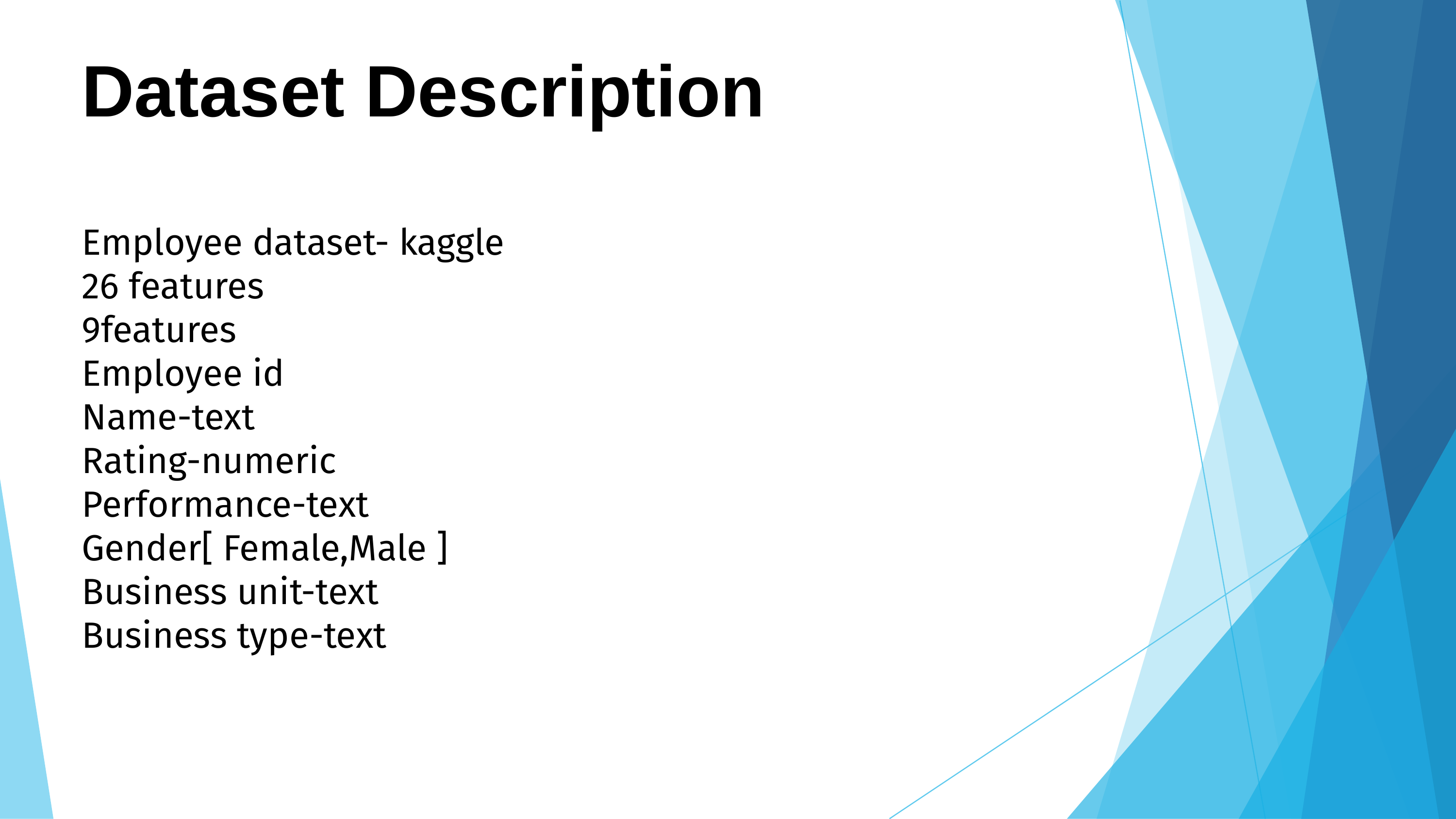

Dataset Description

Employee dataset- kaggle
26 features
9features
Employee id
Name-text
Rating-numeric
Performance-text
Gender[ Female,Male ]
Business unit-text
Business type-text